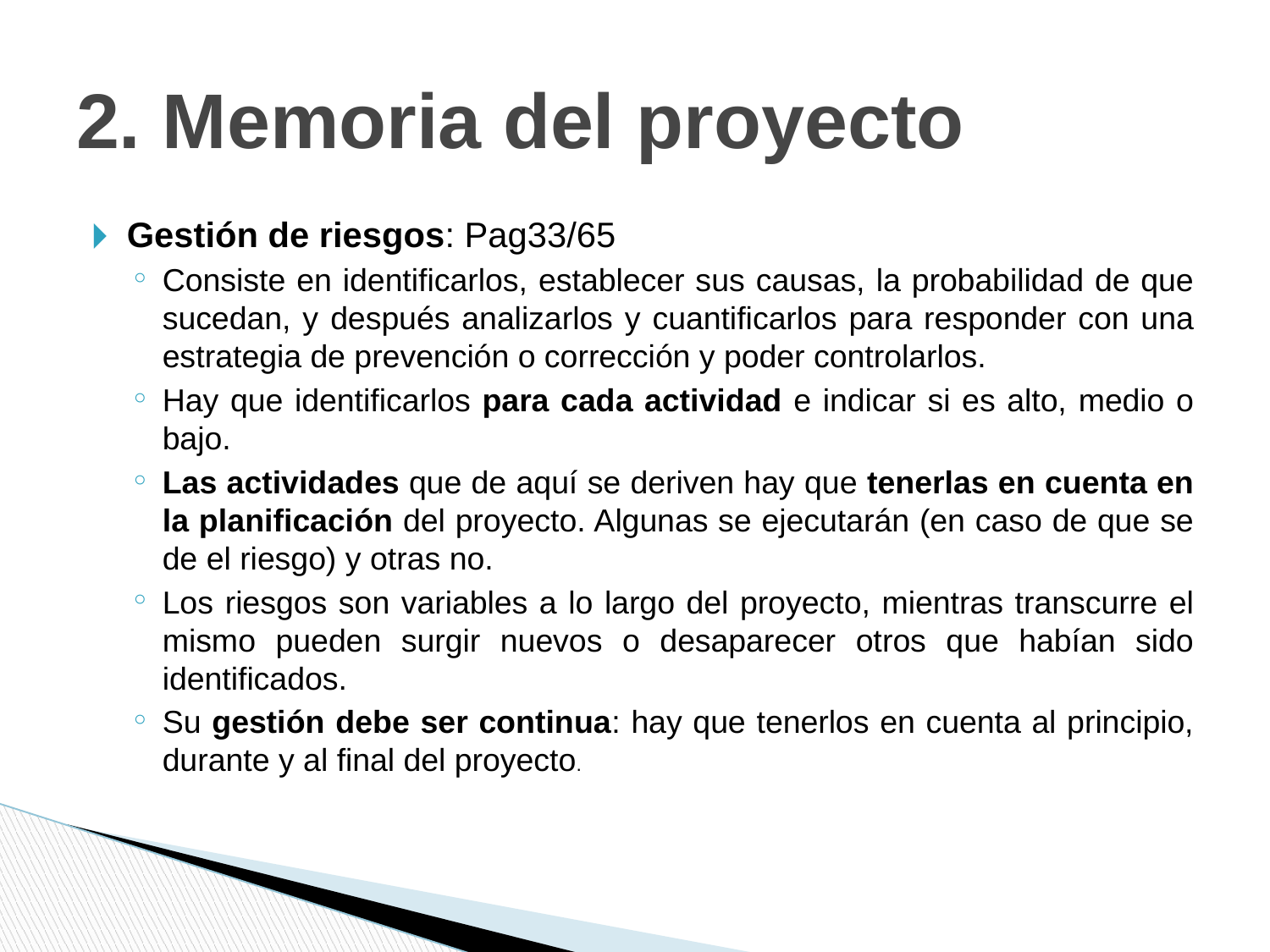

# 2. Memoria del proyecto
Gestión de riesgos: Pag33/65
Consiste en identificarlos, establecer sus causas, la probabilidad de que sucedan, y después analizarlos y cuantificarlos para responder con una estrategia de prevención o corrección y poder controlarlos.
Hay que identificarlos para cada actividad e indicar si es alto, medio o bajo.
Las actividades que de aquí se deriven hay que tenerlas en cuenta en la planificación del proyecto. Algunas se ejecutarán (en caso de que se de el riesgo) y otras no.
Los riesgos son variables a lo largo del proyecto, mientras transcurre el mismo pueden surgir nuevos o desaparecer otros que habían sido identificados.
Su gestión debe ser continua: hay que tenerlos en cuenta al principio, durante y al final del proyecto.